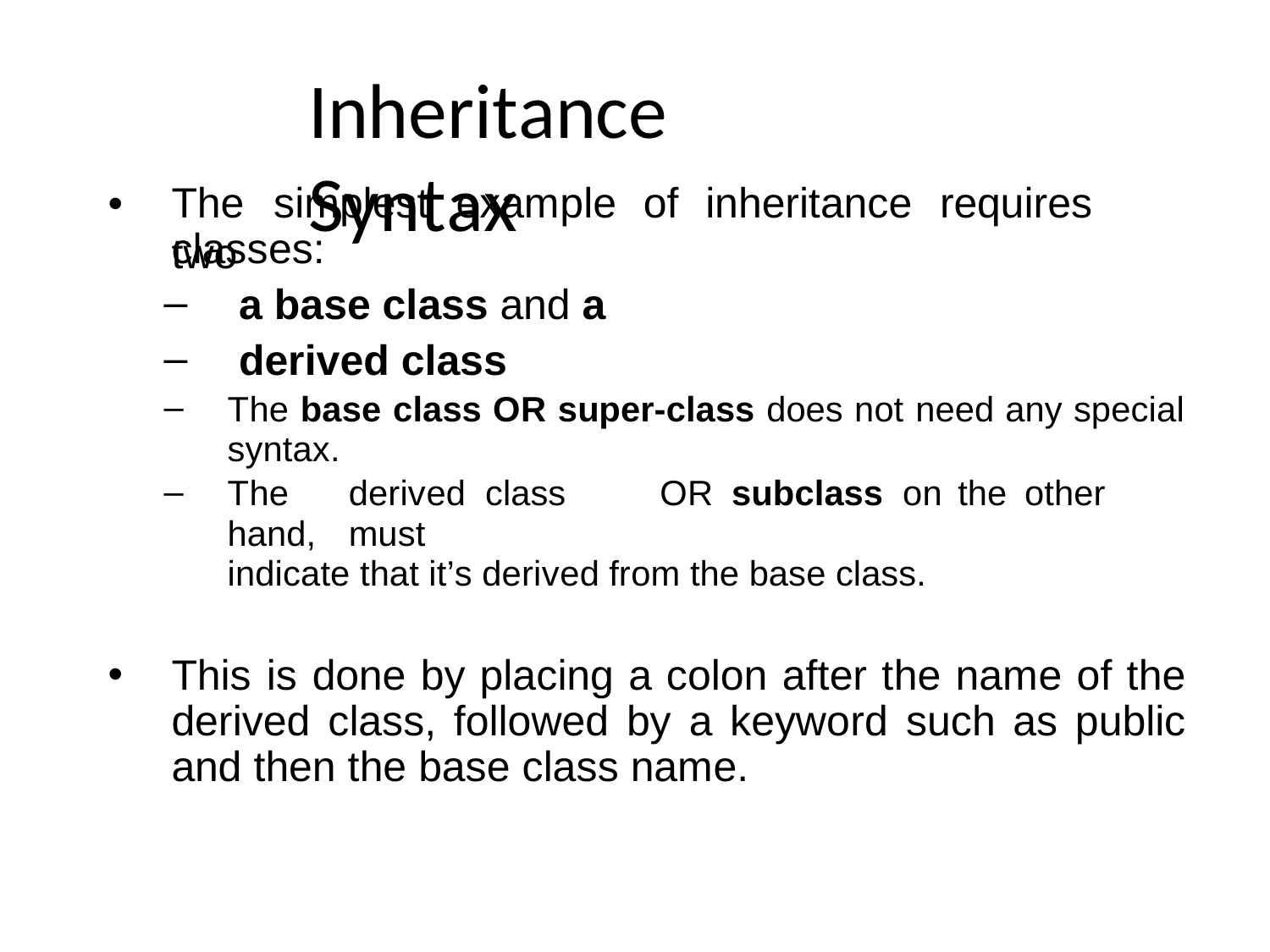

Inheritance Syntax
•
The	simplest	example	of	inheritance	requires	two
classes:
a base class and a
derived class
The base class OR super-class does not need any special
syntax.
The	derived  class	OR	subclass  on	the	other	hand,	must
indicate that it’s derived from the base class.

This is done by placing a colon after the name of the derived class, followed by a keyword such as public and then the base class name.